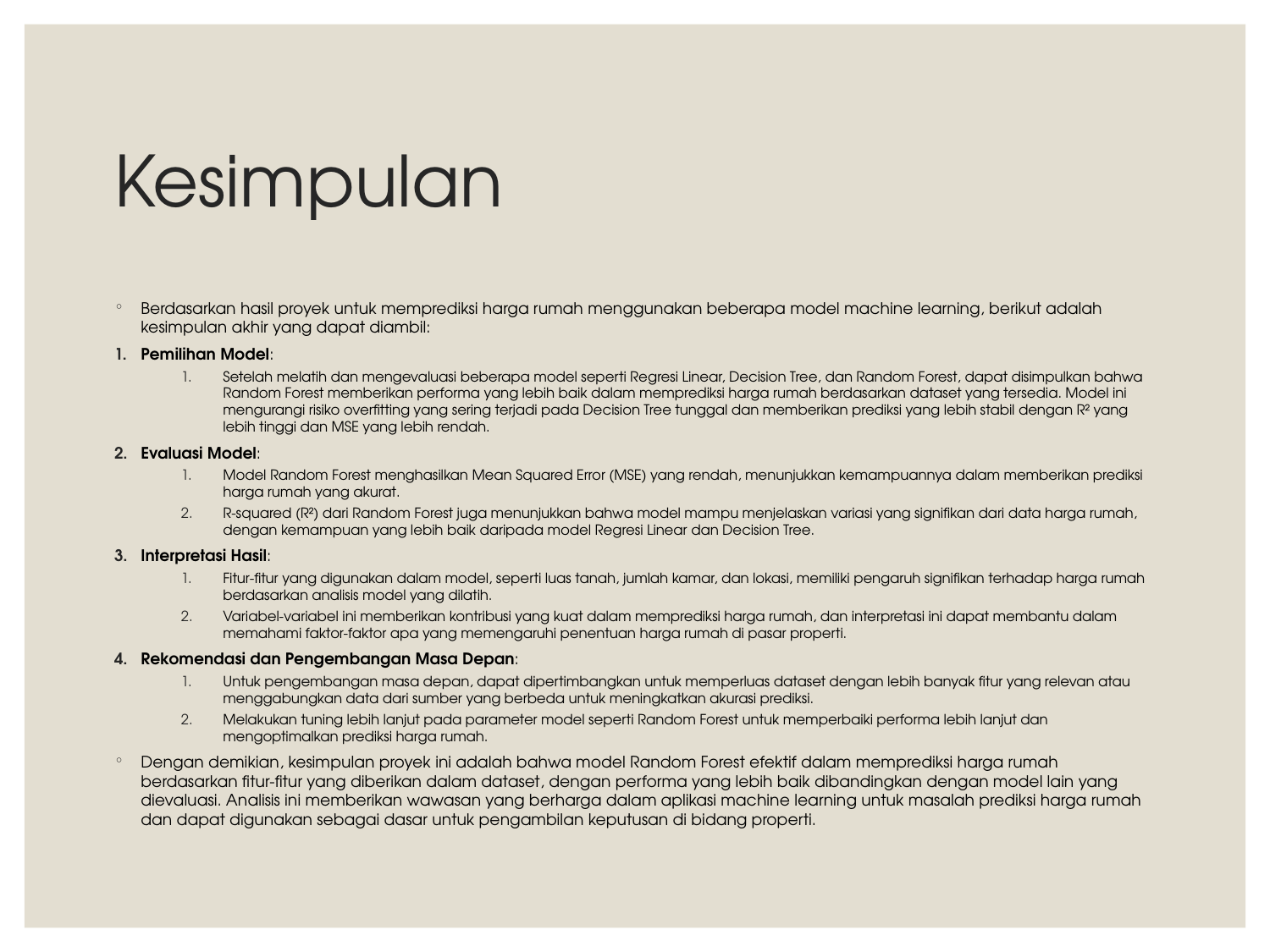

# Kesimpulan
Berdasarkan hasil proyek untuk memprediksi harga rumah menggunakan beberapa model machine learning, berikut adalah kesimpulan akhir yang dapat diambil:
Pemilihan Model:
Setelah melatih dan mengevaluasi beberapa model seperti Regresi Linear, Decision Tree, dan Random Forest, dapat disimpulkan bahwa Random Forest memberikan performa yang lebih baik dalam memprediksi harga rumah berdasarkan dataset yang tersedia. Model ini mengurangi risiko overfitting yang sering terjadi pada Decision Tree tunggal dan memberikan prediksi yang lebih stabil dengan R² yang lebih tinggi dan MSE yang lebih rendah.
Evaluasi Model:
Model Random Forest menghasilkan Mean Squared Error (MSE) yang rendah, menunjukkan kemampuannya dalam memberikan prediksi harga rumah yang akurat.
R-squared (R²) dari Random Forest juga menunjukkan bahwa model mampu menjelaskan variasi yang signifikan dari data harga rumah, dengan kemampuan yang lebih baik daripada model Regresi Linear dan Decision Tree.
Interpretasi Hasil:
Fitur-fitur yang digunakan dalam model, seperti luas tanah, jumlah kamar, dan lokasi, memiliki pengaruh signifikan terhadap harga rumah berdasarkan analisis model yang dilatih.
Variabel-variabel ini memberikan kontribusi yang kuat dalam memprediksi harga rumah, dan interpretasi ini dapat membantu dalam memahami faktor-faktor apa yang memengaruhi penentuan harga rumah di pasar properti.
Rekomendasi dan Pengembangan Masa Depan:
Untuk pengembangan masa depan, dapat dipertimbangkan untuk memperluas dataset dengan lebih banyak fitur yang relevan atau menggabungkan data dari sumber yang berbeda untuk meningkatkan akurasi prediksi.
Melakukan tuning lebih lanjut pada parameter model seperti Random Forest untuk memperbaiki performa lebih lanjut dan mengoptimalkan prediksi harga rumah.
Dengan demikian, kesimpulan proyek ini adalah bahwa model Random Forest efektif dalam memprediksi harga rumah berdasarkan fitur-fitur yang diberikan dalam dataset, dengan performa yang lebih baik dibandingkan dengan model lain yang dievaluasi. Analisis ini memberikan wawasan yang berharga dalam aplikasi machine learning untuk masalah prediksi harga rumah dan dapat digunakan sebagai dasar untuk pengambilan keputusan di bidang properti.